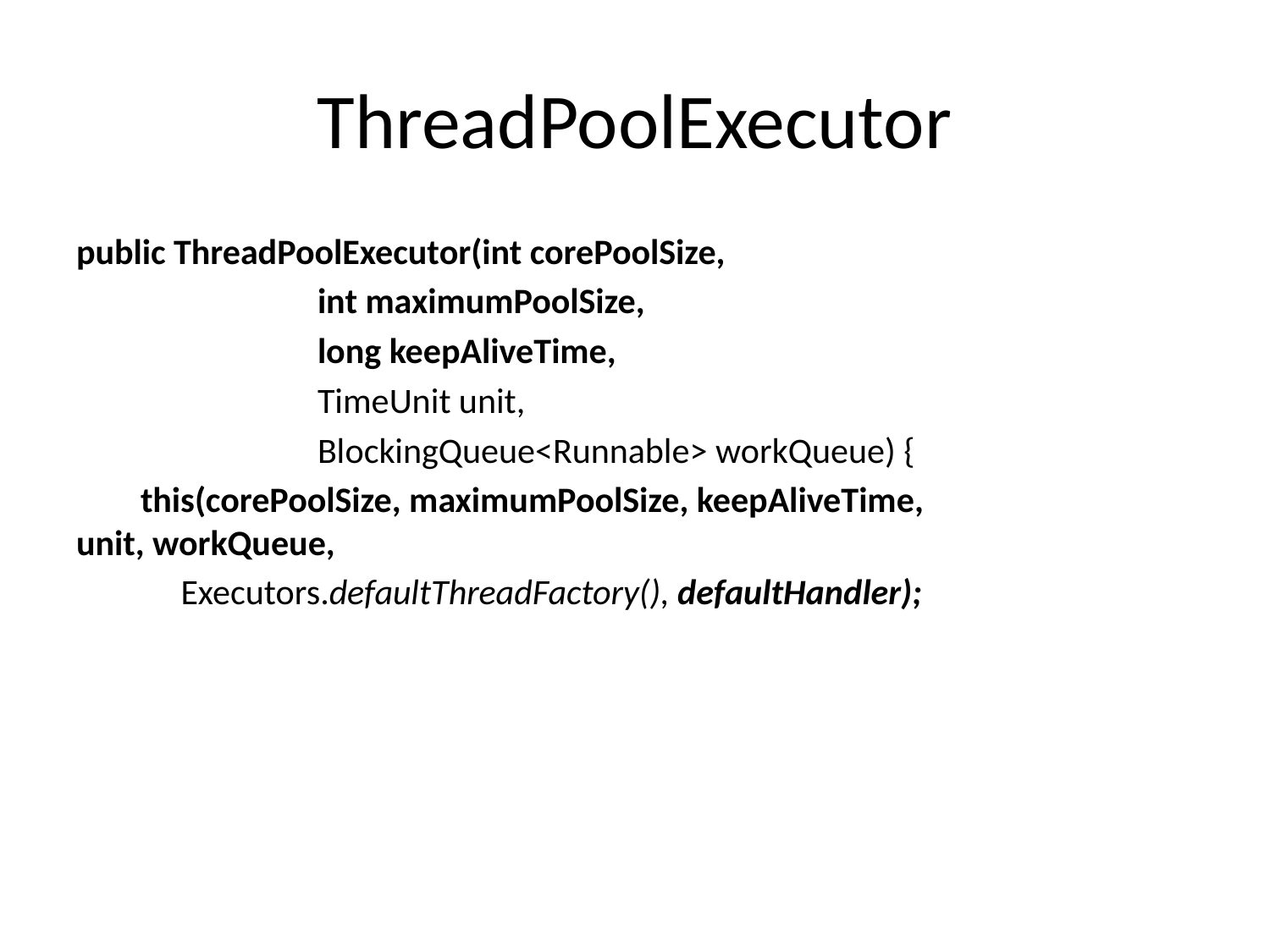

# ThreadPoolExecutor
public ThreadPoolExecutor(int corePoolSize,
                              int maximumPoolSize,
                              long keepAliveTime,
                              TimeUnit unit,
                              BlockingQueue<Runnable> workQueue) {
        this(corePoolSize, maximumPoolSize, keepAliveTime, unit, workQueue,
             Executors.defaultThreadFactory(), defaultHandler);